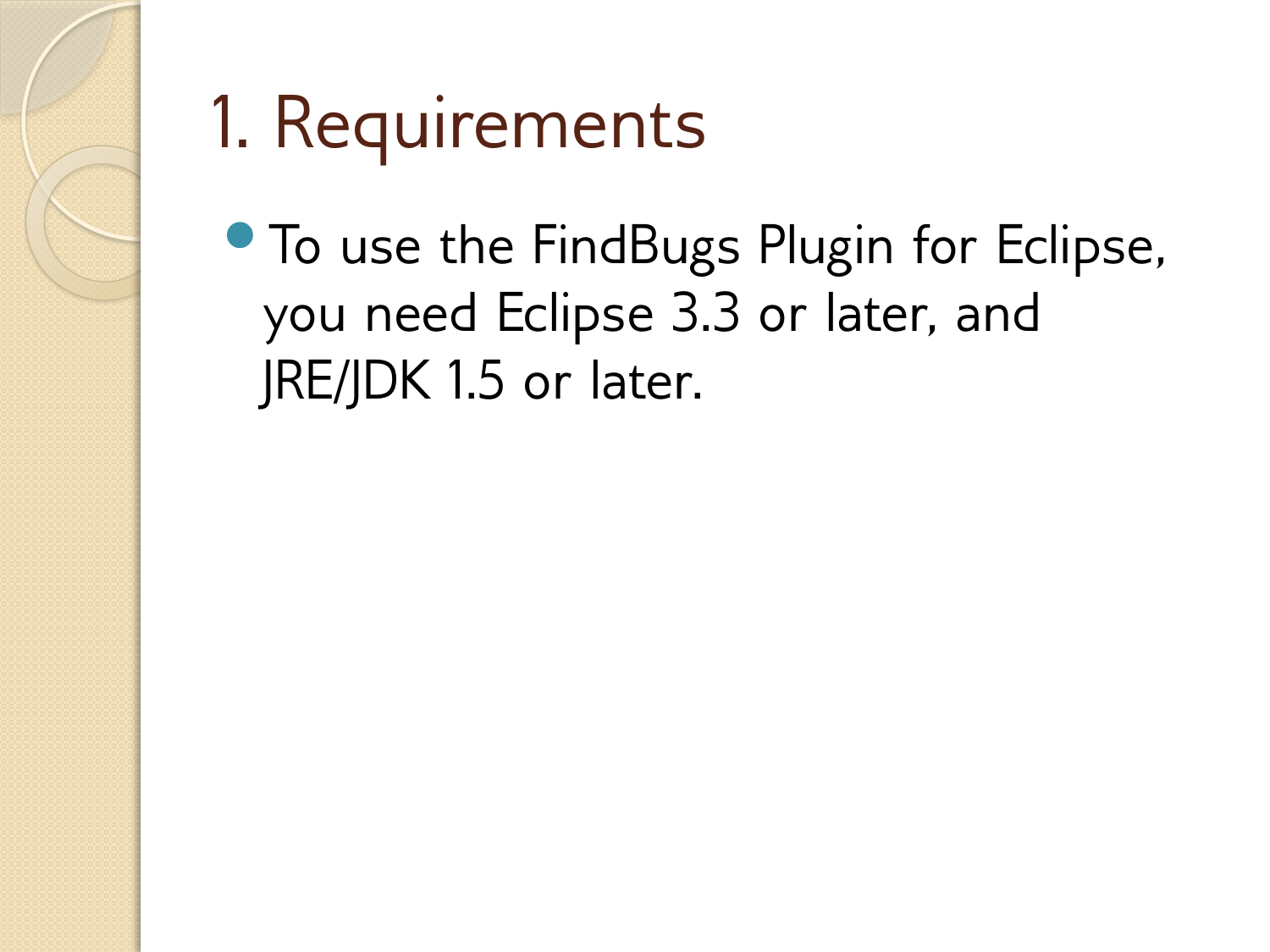

# 1. Requirements
To use the FindBugs Plugin for Eclipse, you need Eclipse 3.3 or later, and JRE/JDK 1.5 or later.